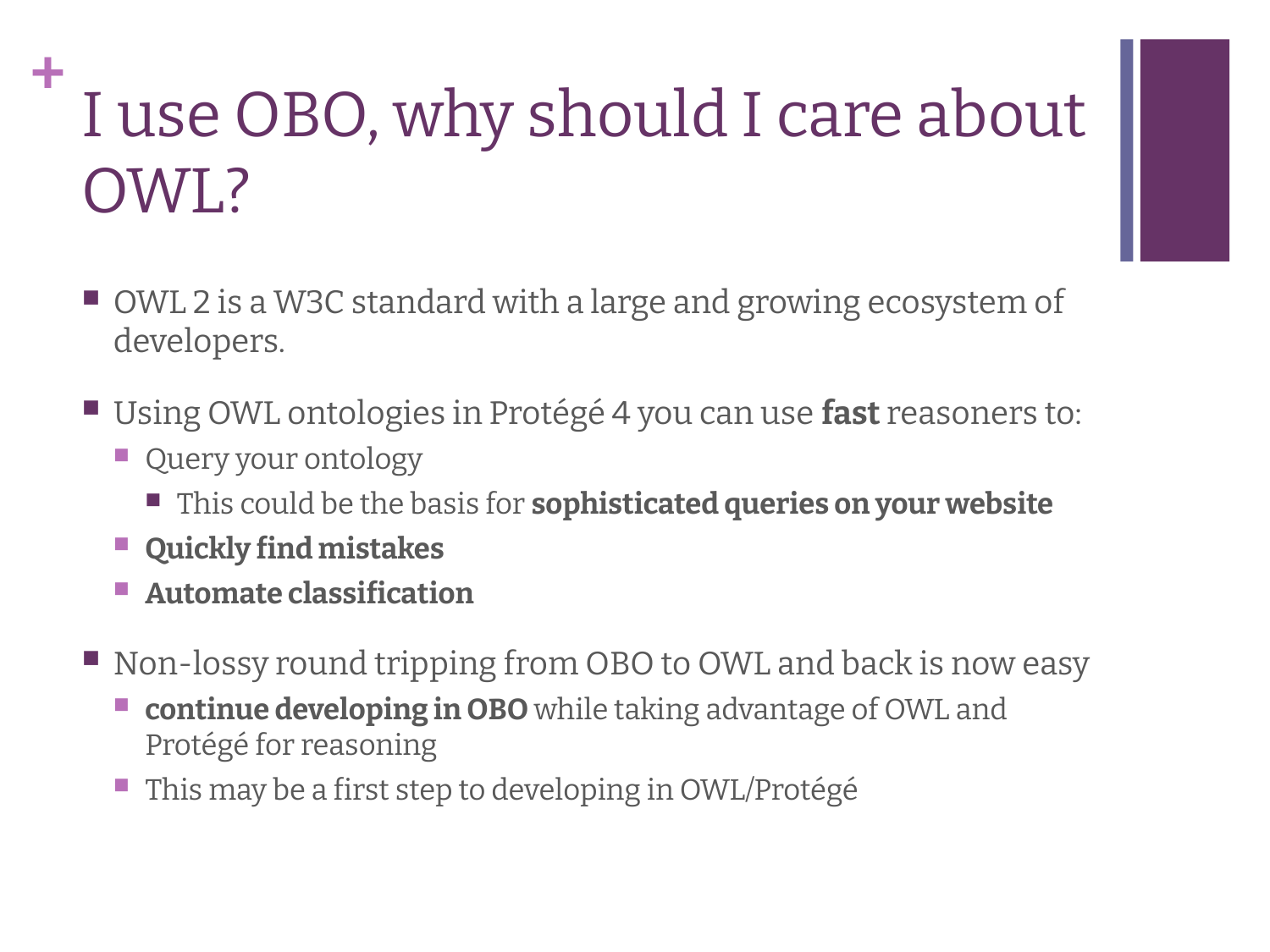

# I use OBO, why should I care about OWL?
OWL 2 is a W3C standard with a large and growing ecosystem of developers.
Using OWL ontologies in Protégé 4 you can use fast reasoners to:
Query your ontology
This could be the basis for sophisticated queries on your website
Quickly find mistakes
Automate classification
Non-lossy round tripping from OBO to OWL and back is now easy
continue developing in OBO while taking advantage of OWL and Protégé for reasoning
This may be a first step to developing in OWL/Protégé